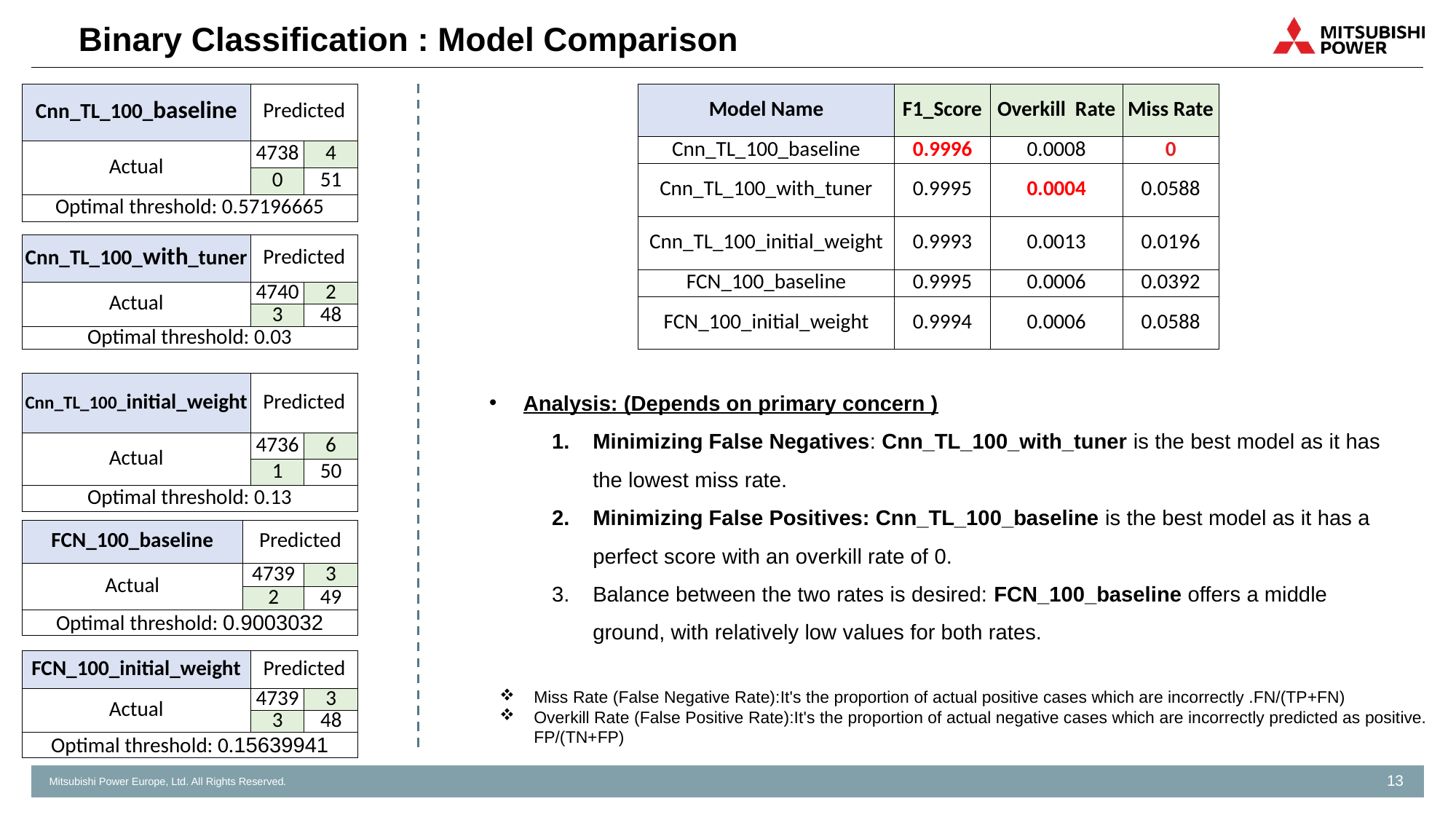

# Binary Classification : Model Comparison
| Cnn\_TL\_100\_baseline | Predicted |  |
| --- | --- | --- |
| Actual | 4738 | 4 |
|  | 0 | 51 |
| Optimal threshold: 0.57196665 |  |  |
| Model Name | F1\_Score | Overkill Rate | Miss Rate |
| --- | --- | --- | --- |
| Cnn\_TL\_100\_baseline | 0.9996 | 0.0008 | 0 |
| Cnn\_TL\_100\_with\_tuner | 0.9995 | 0.0004 | 0.0588 |
| Cnn\_TL\_100\_initial\_weight | 0.9993 | 0.0013 | 0.0196 |
| FCN\_100\_baseline | 0.9995 | 0.0006 | 0.0392 |
| FCN\_100\_initial\_weight | 0.9994 | 0.0006 | 0.0588 |
| Cnn\_TL\_100\_with\_tuner | Predicted |  |
| --- | --- | --- |
| Actual | 4740 | 2 |
|  | 3 | 48 |
| Optimal threshold: 0.03 |  |  |
Analysis: (Depends on primary concern )
Minimizing False Negatives: Cnn_TL_100_with_tuner is the best model as it has the lowest miss rate.
Minimizing False Positives: Cnn_TL_100_baseline is the best model as it has a perfect score with an overkill rate of 0.
Balance between the two rates is desired: FCN_100_baseline offers a middle ground, with relatively low values for both rates.

| Cnn\_TL\_100\_initial\_weight | Predicted |  |
| --- | --- | --- |
| Actual | 4736 | 6 |
|  | 1 | 50 |
| Optimal threshold: 0.13 |  |  |
| FCN\_100\_baseline | Predicted |  |
| --- | --- | --- |
| Actual | 4739 | 3 |
|  | 2 | 49 |
| Optimal threshold: 0.9003032 |  |  |
| FCN\_100\_initial\_weight | Predicted |  |
| --- | --- | --- |
| Actual | 4739 | 3 |
|  | 3 | 48 |
| Optimal threshold: 0.15639941 |  |  |
Miss Rate (False Negative Rate):It's the proportion of actual positive cases which are incorrectly .FN/(TP+FN)
Overkill Rate (False Positive Rate):It's the proportion of actual negative cases which are incorrectly predicted as positive. FP/(TN+FP)